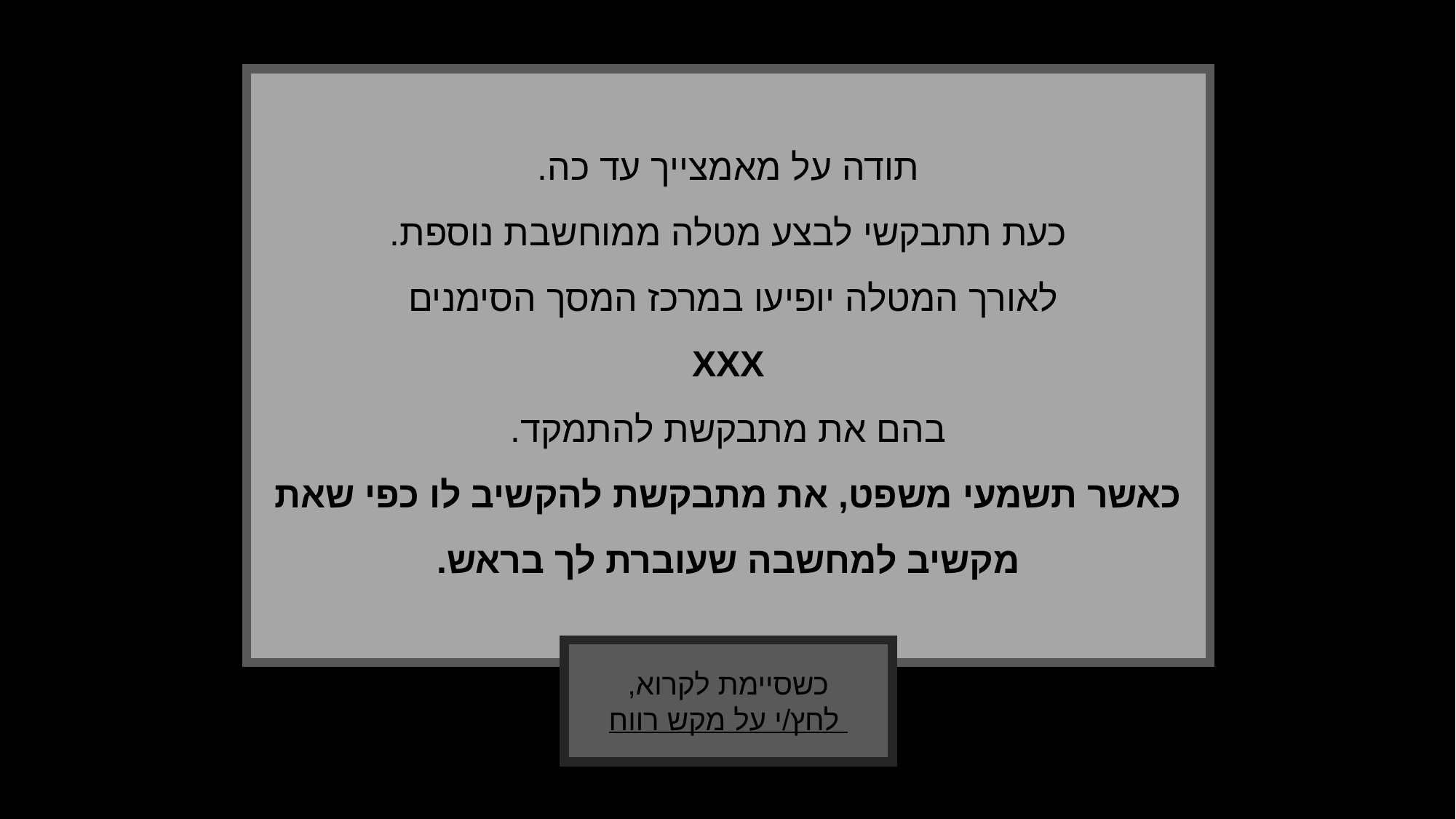

תודה על מאמצייך עד כה.
כעת תתבקשי לבצע מטלה ממוחשבת נוספת.
לאורך המטלה יופיעו במרכז המסך הסימנים
 XXX
בהם את מתבקשת להתמקד.
כאשר תשמעי משפט, את מתבקשת להקשיב לו כפי שאת מקשיב למחשבה שעוברת לך בראש.

כשסיימת לקרוא,
 לחץ/י על מקש רווח